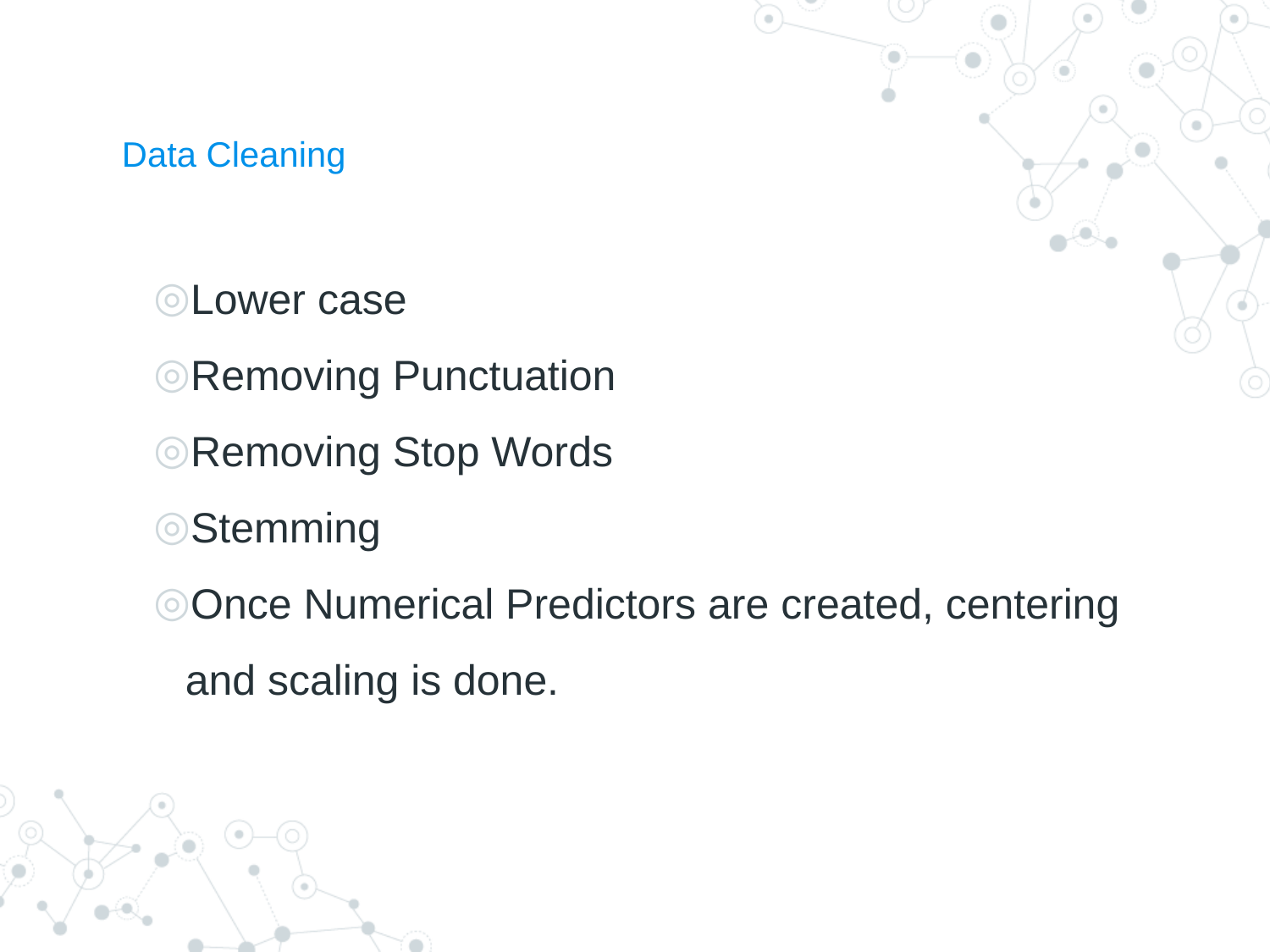

# Data Cleaning
Lower case
Removing Punctuation
Removing Stop Words
Stemming
Once Numerical Predictors are created, centering and scaling is done.